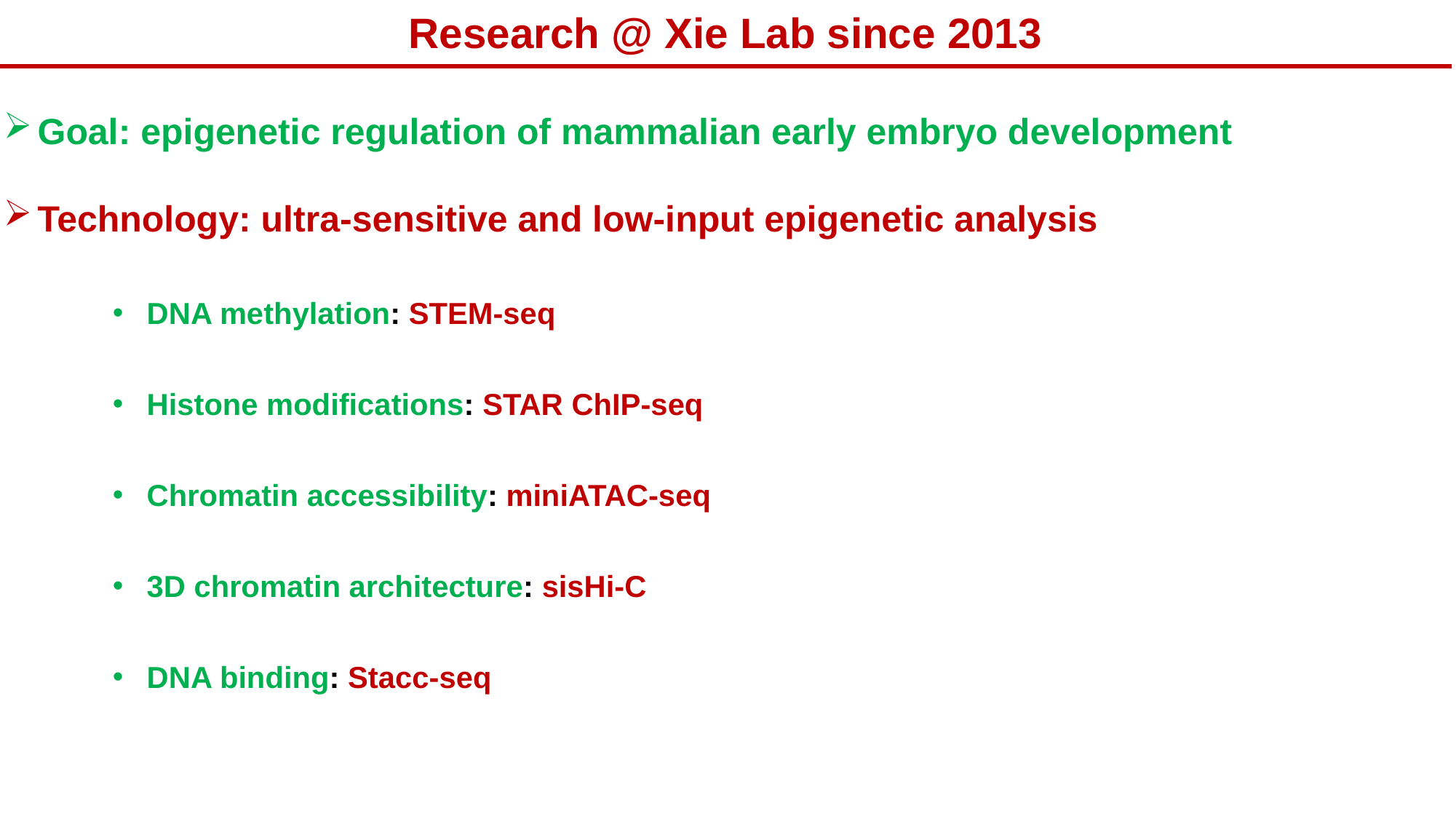

Research @ Xie Lab since 2013
Goal: epigenetic regulation of mammalian early embryo development
Technology: ultra-sensitive and low-input epigenetic analysis
DNA methylation: STEM-seq
Histone modifications: STAR ChIP-seq
Chromatin accessibility: miniATAC-seq
3D chromatin architecture: sisHi-C
DNA binding: Stacc-seq